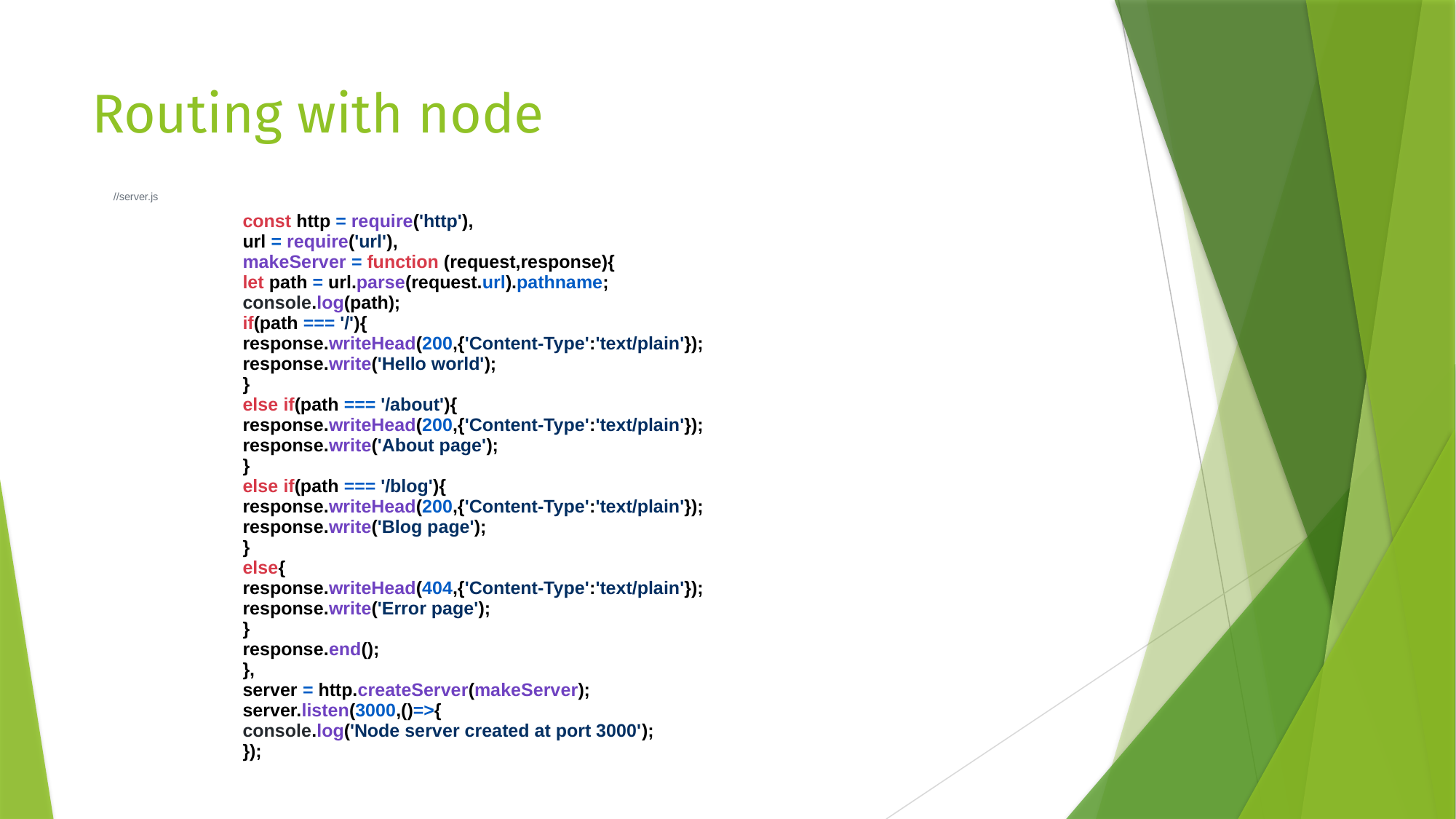

# Routing with node
| //server.js |  |
| --- | --- |
|  | const http = require('http'), url = require('url'), makeServer = function (request,response){ let path = url.parse(request.url).pathname; console.log(path); if(path === '/'){ response.writeHead(200,{'Content-Type':'text/plain'}); response.write('Hello world'); } else if(path === '/about'){ response.writeHead(200,{'Content-Type':'text/plain'}); response.write('About page'); } else if(path === '/blog'){ response.writeHead(200,{'Content-Type':'text/plain'}); response.write('Blog page'); } else{ response.writeHead(404,{'Content-Type':'text/plain'}); response.write('Error page'); } response.end(); }, server = http.createServer(makeServer); server.listen(3000,()=>{ console.log('Node server created at port 3000'); }); |
|  | url = require('url'), |
|  |  |
|  | makeServer = function (request,response){ |
|  | let path = url.parse(request.url).pathname; |
|  | console.log(path); |
|  | if(path === '/'){ |
|  | response.writeHead(200,{'Content-Type':'text/plain'}); |
|  | response.write('Hello world'); |
|  | } |
|  | else if(path === '/about'){ |
|  | response.writeHead(200,{'Content-Type':'text/plain'}); |
|  | response.write('About page'); |
|  | } |
|  | else if(path === '/blog'){ |
|  | response.writeHead(200,{'Content-Type':'text/plain'}); |
|  | response.write('Blog page'); |
|  | } |
|  | else{ |
|  | response.writeHead(404,{'Content-Type':'text/plain'}); |
|  | response.write('Error page'); |
|  | } |
|  | response.end(); |
|  | }, |
|  | server = http.createServer(makeServer); |
|  | server.listen(3000,()=>{ |
|  | console.log('Node server created at port 3000'); |
|  | }); |